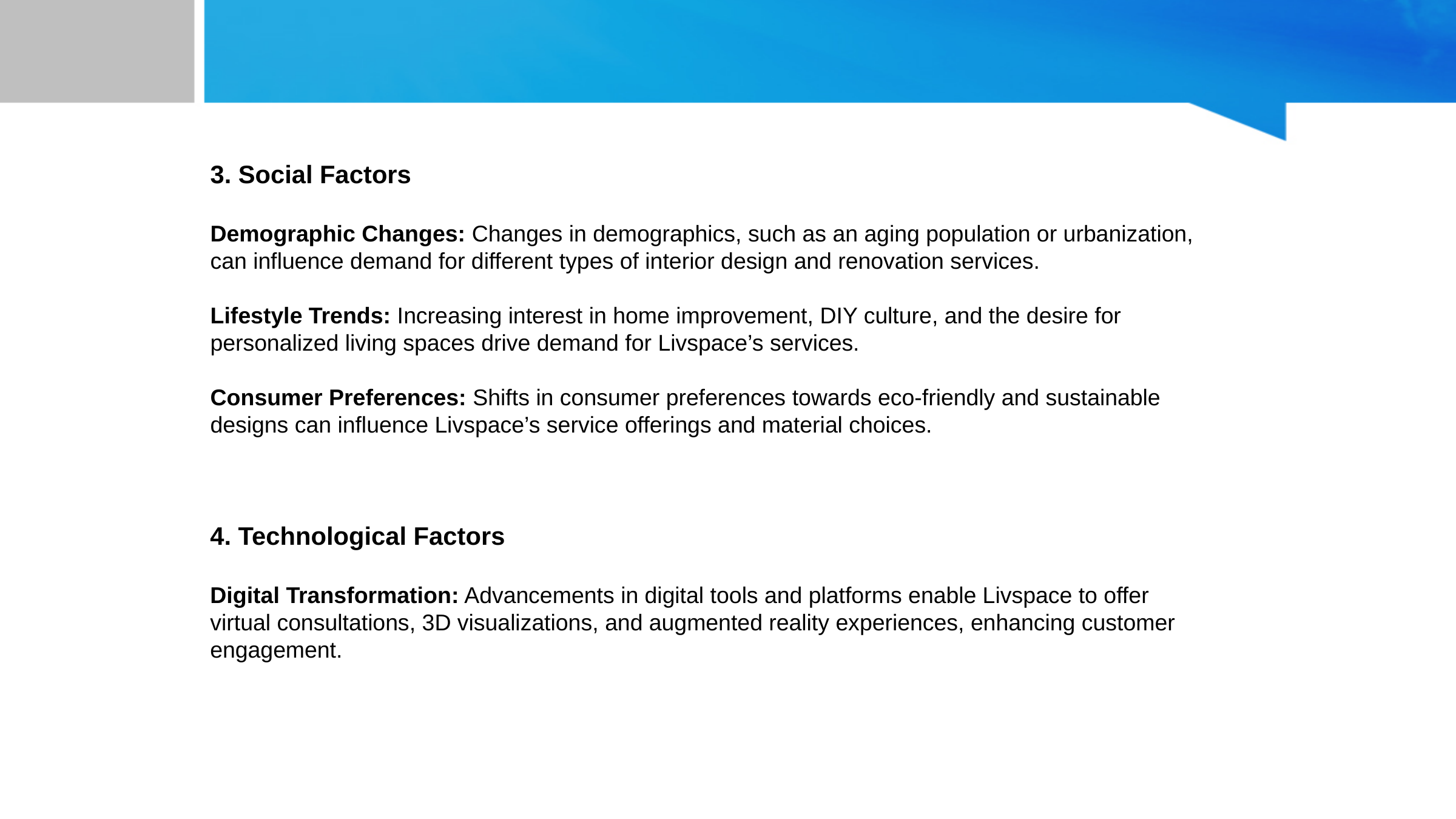

3. Social Factors

Demographic Changes: Changes in demographics, such as an aging population or urbanization, can influence demand for different types of interior design and renovation services.

Lifestyle Trends: Increasing interest in home improvement, DIY culture, and the desire for personalized living spaces drive demand for Livspace’s services.

Consumer Preferences: Shifts in consumer preferences towards eco-friendly and sustainable designs can influence Livspace’s service offerings and material choices.

4. Technological Factors

Digital Transformation: Advancements in digital tools and platforms enable Livspace to offer virtual consultations, 3D visualizations, and augmented reality experiences, enhancing customer engagement.